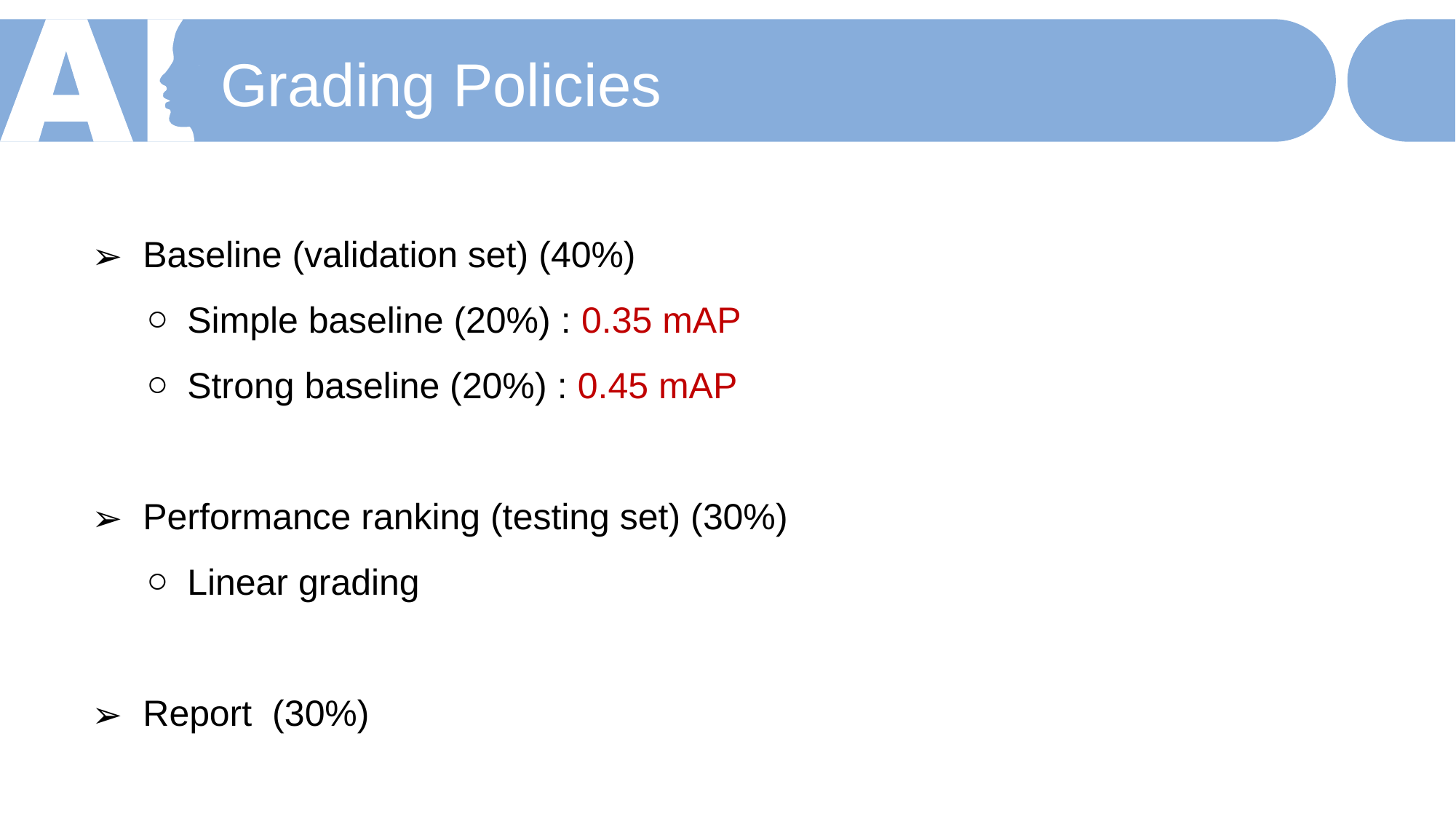

Grading Policies
 Baseline (validation set) (40%)
Simple baseline (20%) : 0.35 mAP
Strong baseline (20%) : 0.45 mAP

 Performance ranking (testing set) (30%)
Linear grading

 Report  (30%)